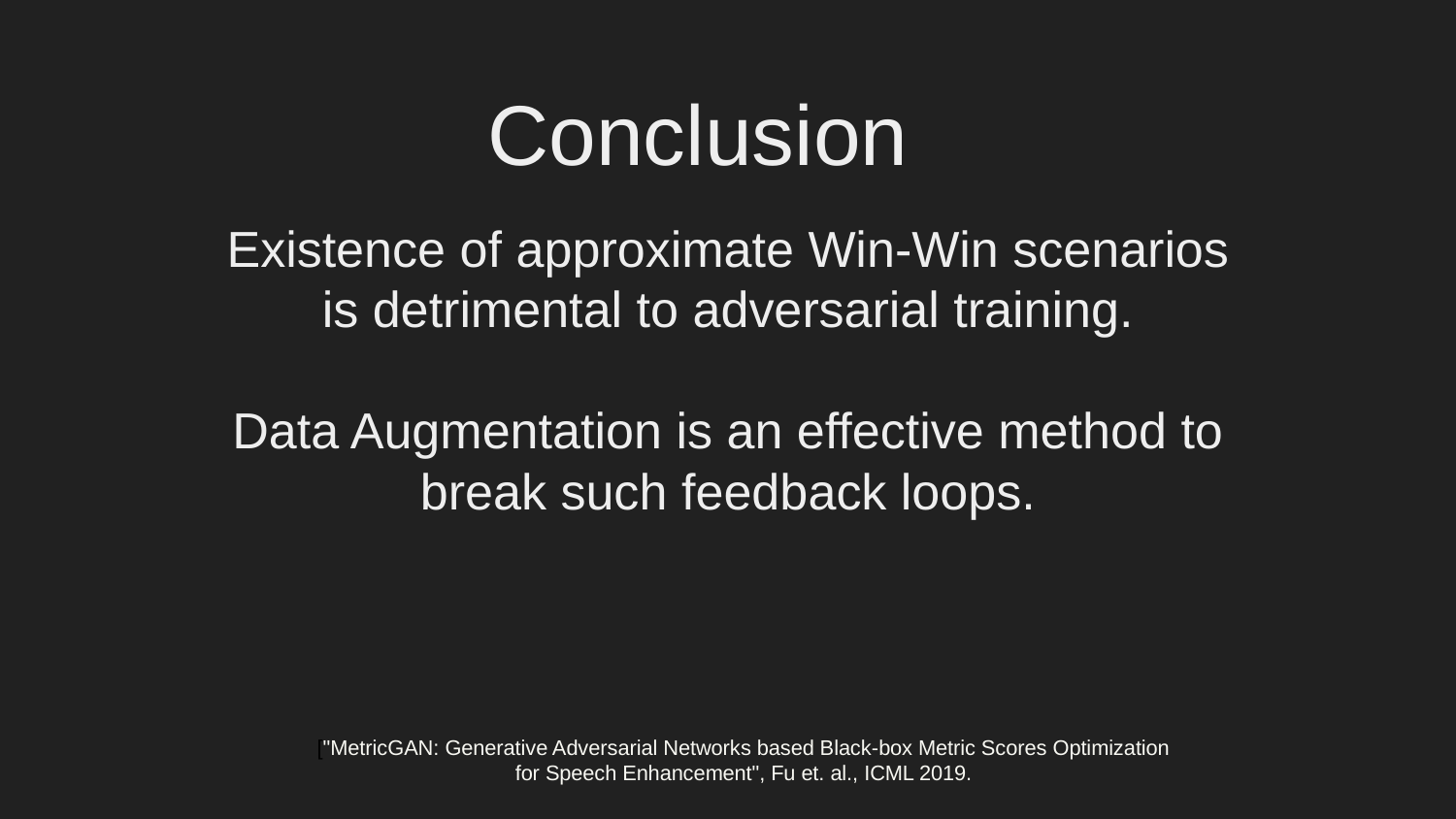

Conclusion
Existence of approximate Win-Win scenarios is detrimental to adversarial training.

Data Augmentation is an effective method to break such feedback loops.
["MetricGAN: Generative Adversarial Networks based Black-box Metric Scores Optimization for Speech Enhancement", Fu et. al., ICML 2019.